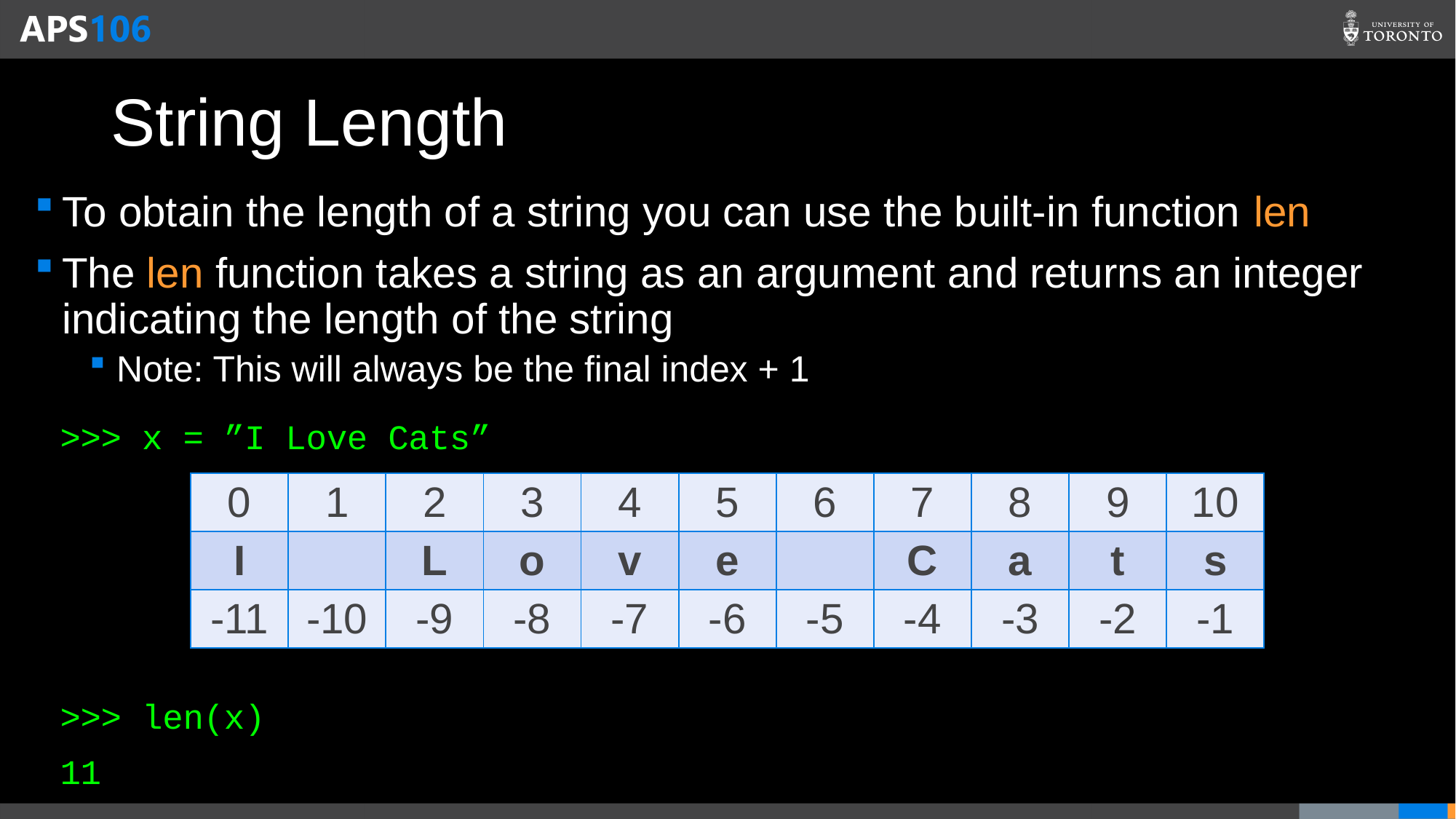

# String Length
To obtain the length of a string you can use the built-in function len
The len function takes a string as an argument and returns an integer indicating the length of the string
Note: This will always be the final index + 1

>>> x = ”I Love Cats”

>>> len(x)
11
| 0 | 1 | 2 | 3 | 4 | 5 | 6 | 7 | 8 | 9 | 10 |
| --- | --- | --- | --- | --- | --- | --- | --- | --- | --- | --- |
| I |  | L | o | v | e |  | C | a | t | s |
| -11 | -10 | -9 | -8 | -7 | -6 | -5 | -4 | -3 | -2 | -1 |